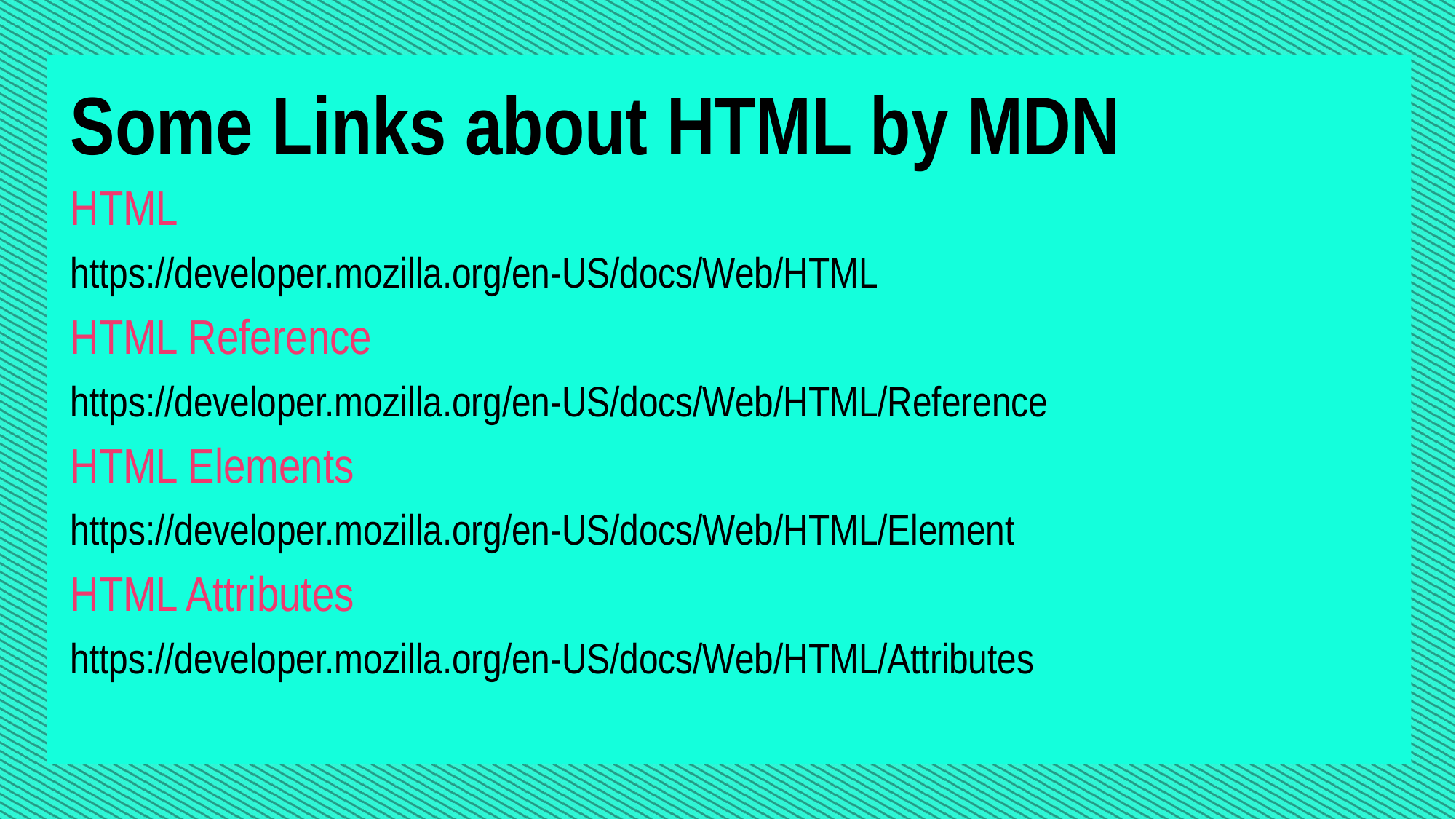

Some Links about HTML by MDN
HTML
https://developer.mozilla.org/en-US/docs/Web/HTML
HTML Reference
https://developer.mozilla.org/en-US/docs/Web/HTML/Reference
HTML Elements
https://developer.mozilla.org/en-US/docs/Web/HTML/Element
HTML Attributes
https://developer.mozilla.org/en-US/docs/Web/HTML/Attributes